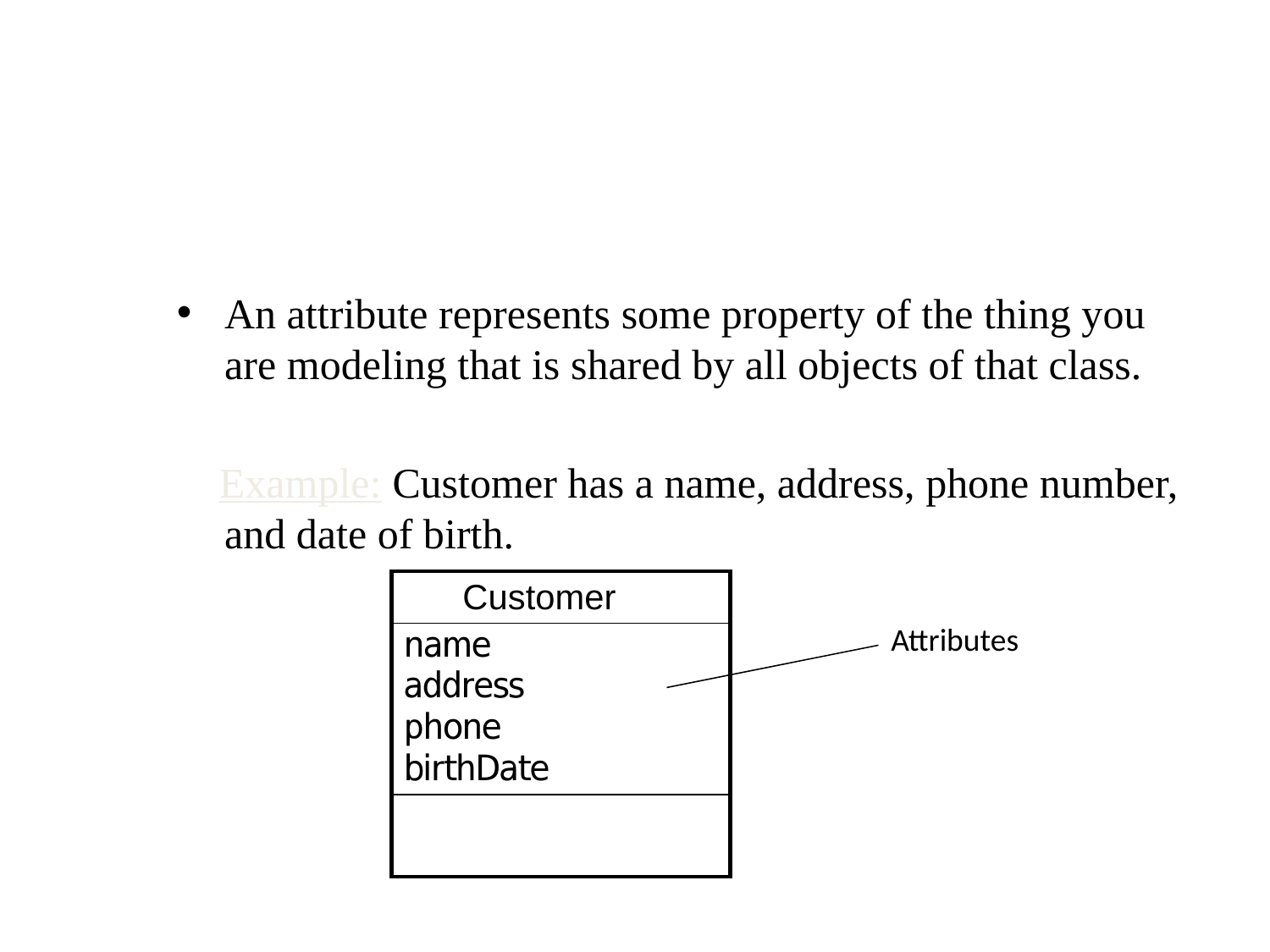

#
An attribute represents some property of the thing you are modeling that is shared by all objects of that class.

    Example: Customer has a name, address, phone number, and date of birth.

| Customer |
| --- |
| name address phone birthDate |
|  |
Attributes